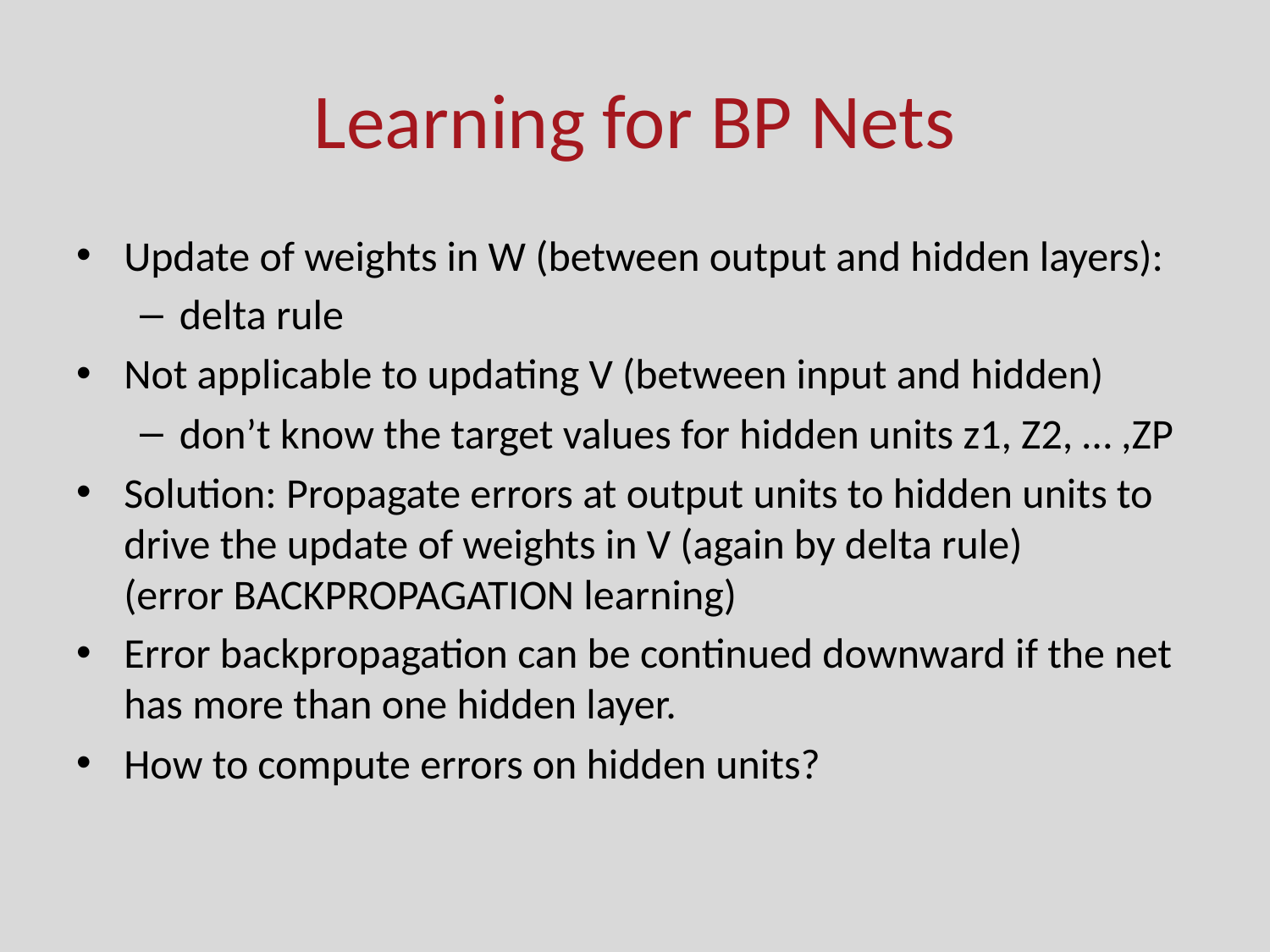

# Learning for BP Nets
Update of weights in W (between output and hidden layers):
delta rule
Not applicable to updating V (between input and hidden)
don’t know the target values for hidden units z1, Z2, … ,ZP
Solution: Propagate errors at output units to hidden units to drive the update of weights in V (again by delta rule)
(error BACKPROPAGATION learning)
Error backpropagation can be continued downward if the net has more than one hidden layer.
How to compute errors on hidden units?